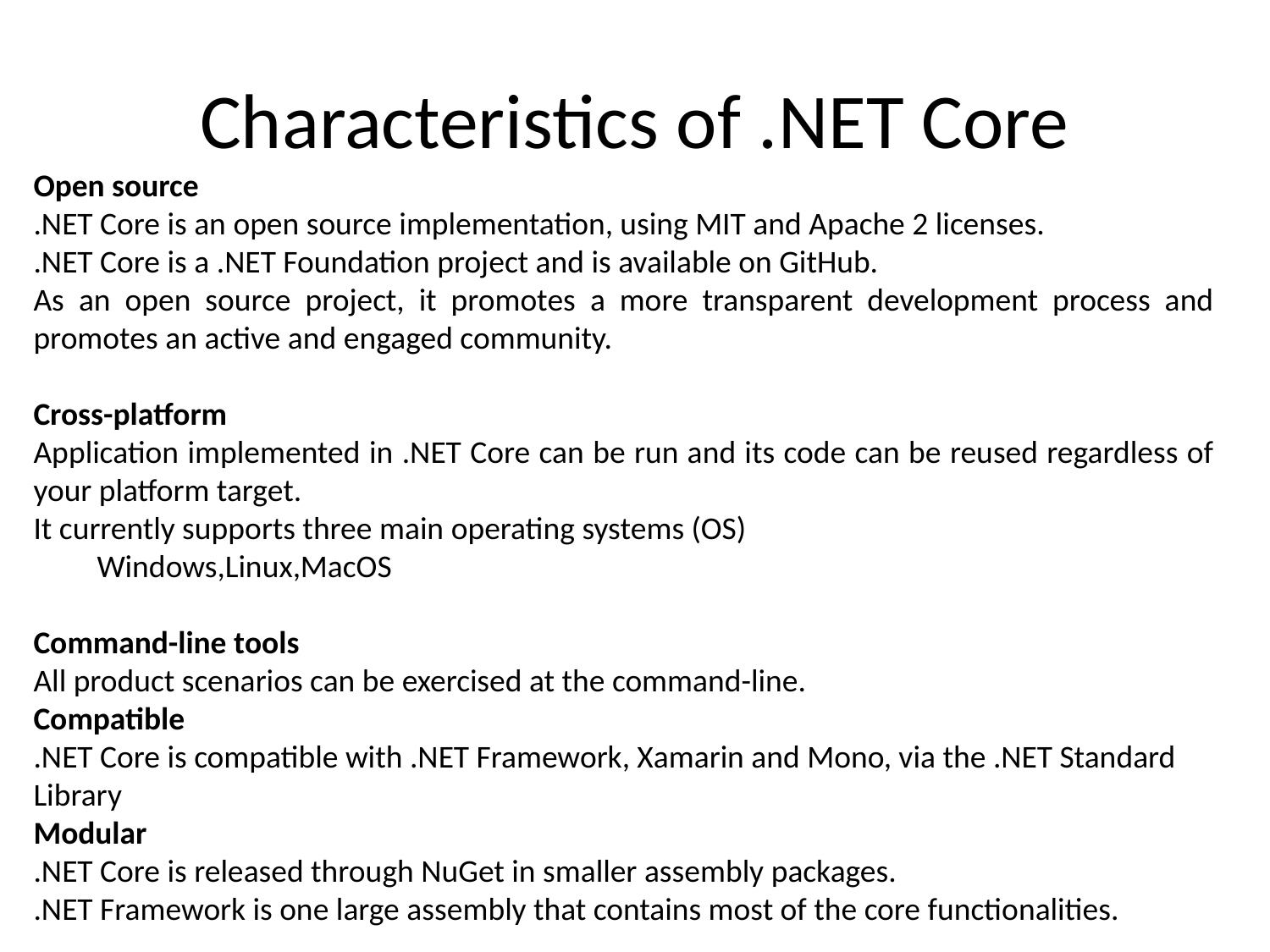

# Characteristics of .NET Core
Open source
.NET Core is an open source implementation, using MIT and Apache 2 licenses.
.NET Core is a .NET Foundation project and is available on GitHub.
As an open source project, it promotes a more transparent development process and promotes an active and engaged community.

Cross-platform
Application implemented in .NET Core can be run and its code can be reused regardless of your platform target.
It currently supports three main operating systems (OS)
Windows,Linux,MacOS

Command-line tools
All product scenarios can be exercised at the command-line.
Compatible
.NET Core is compatible with .NET Framework, Xamarin and Mono, via the .NET Standard Library
Modular
.NET Core is released through NuGet in smaller assembly packages.
.NET Framework is one large assembly that contains most of the core functionalities.